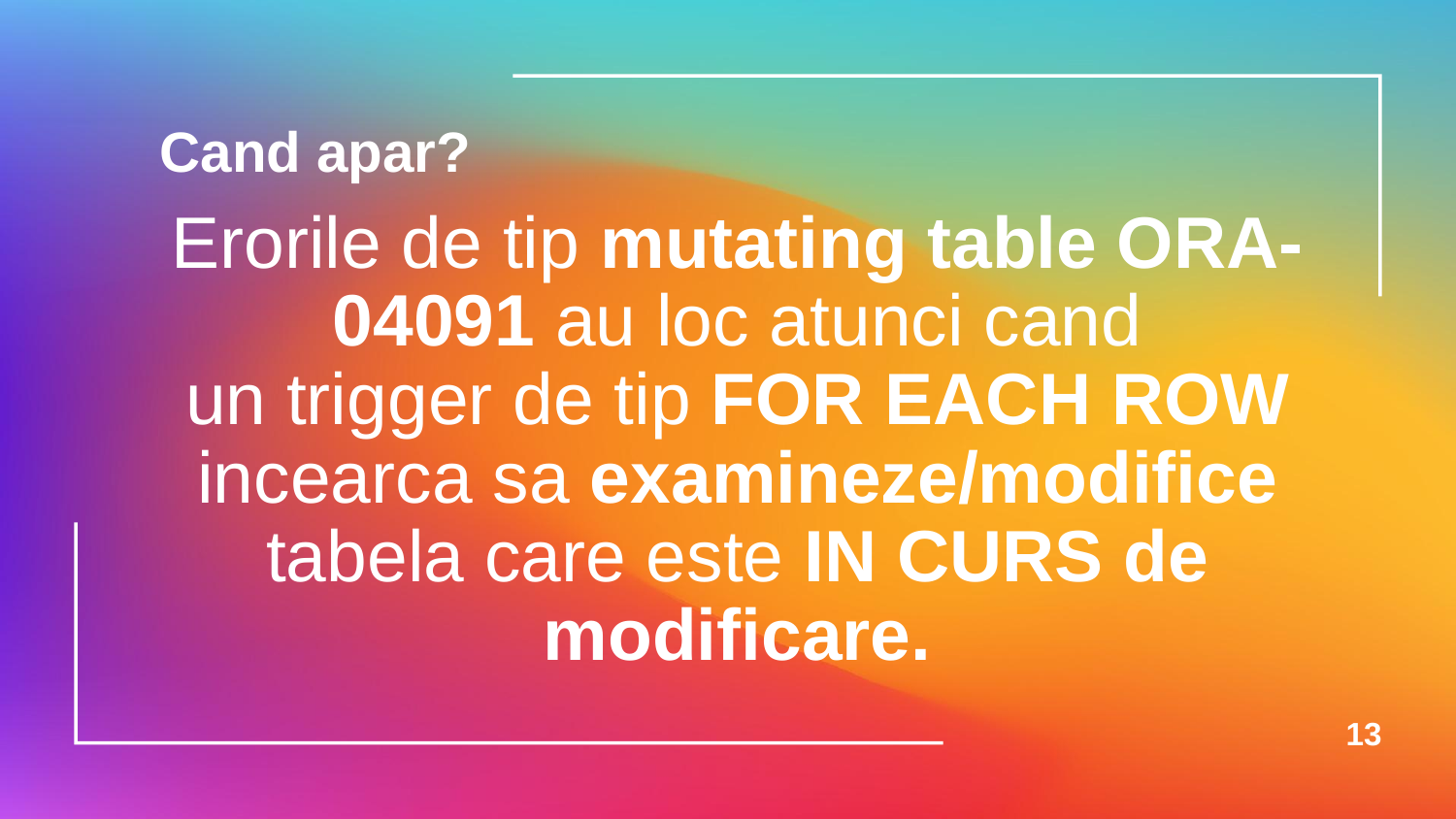

Cand apar?
Erorile de tip mutating table ORA-04091 au loc atunci cand
un trigger de tip FOR EACH ROW incearca sa examineze/modifice
tabela care este IN CURS de modificare.
13